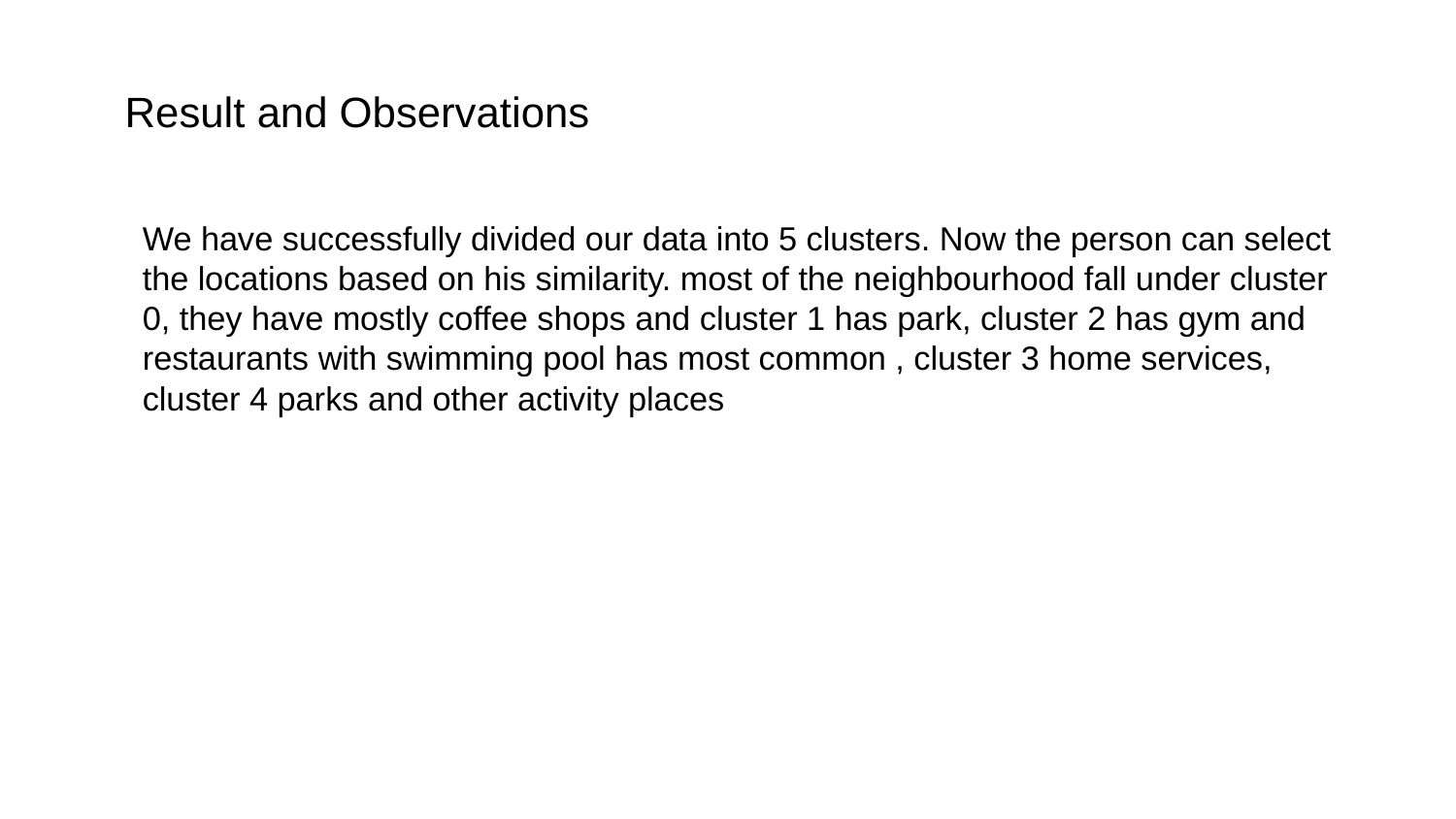

Result and Observations
We have successfully divided our data into 5 clusters. Now the person can select the locations based on his similarity. most of the neighbourhood fall under cluster 0, they have mostly coffee shops and cluster 1 has park, cluster 2 has gym and restaurants with swimming pool has most common , cluster 3 home services, cluster 4 parks and other activity places